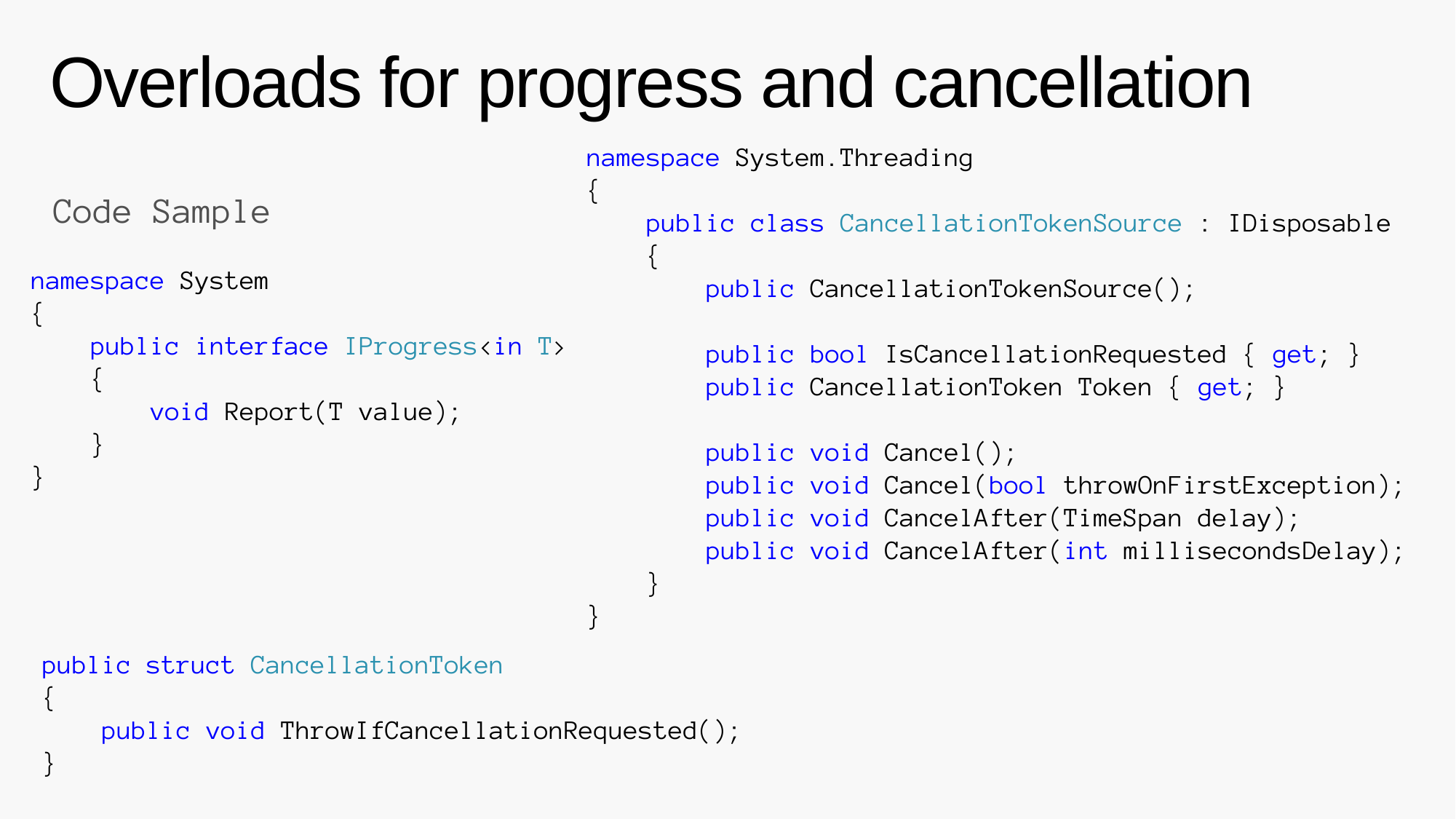

# Overloads for progress and cancellation
namespace System.Threading
{
    public class CancellationTokenSource : IDisposable
    {
        public CancellationTokenSource();

        public bool IsCancellationRequested { get; }
        public CancellationToken Token { get; }

        public void Cancel();
        public void Cancel(bool throwOnFirstException);
        public void CancelAfter(TimeSpan delay);
        public void CancelAfter(int millisecondsDelay);
    }
}
namespace System
{
    public interface IProgress<in T>
    {
        void Report(T value);
    }
}
public struct CancellationToken
{
    public void ThrowIfCancellationRequested();
}